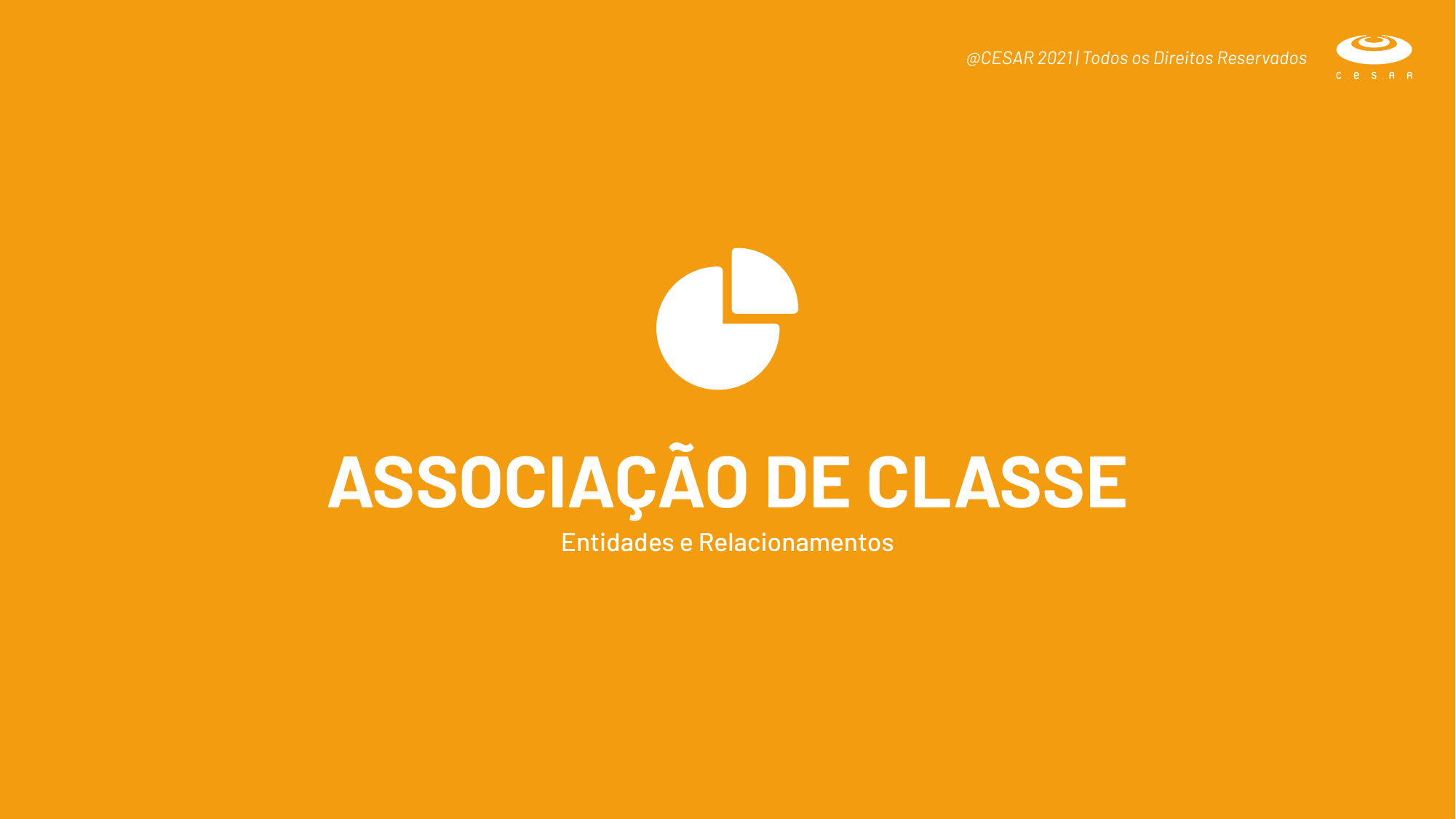

@CESAR 2021 | Todos os Direitos Reservados

ASSOCIAÇÃO DE CLASSE
Entidades e Relacionamentos